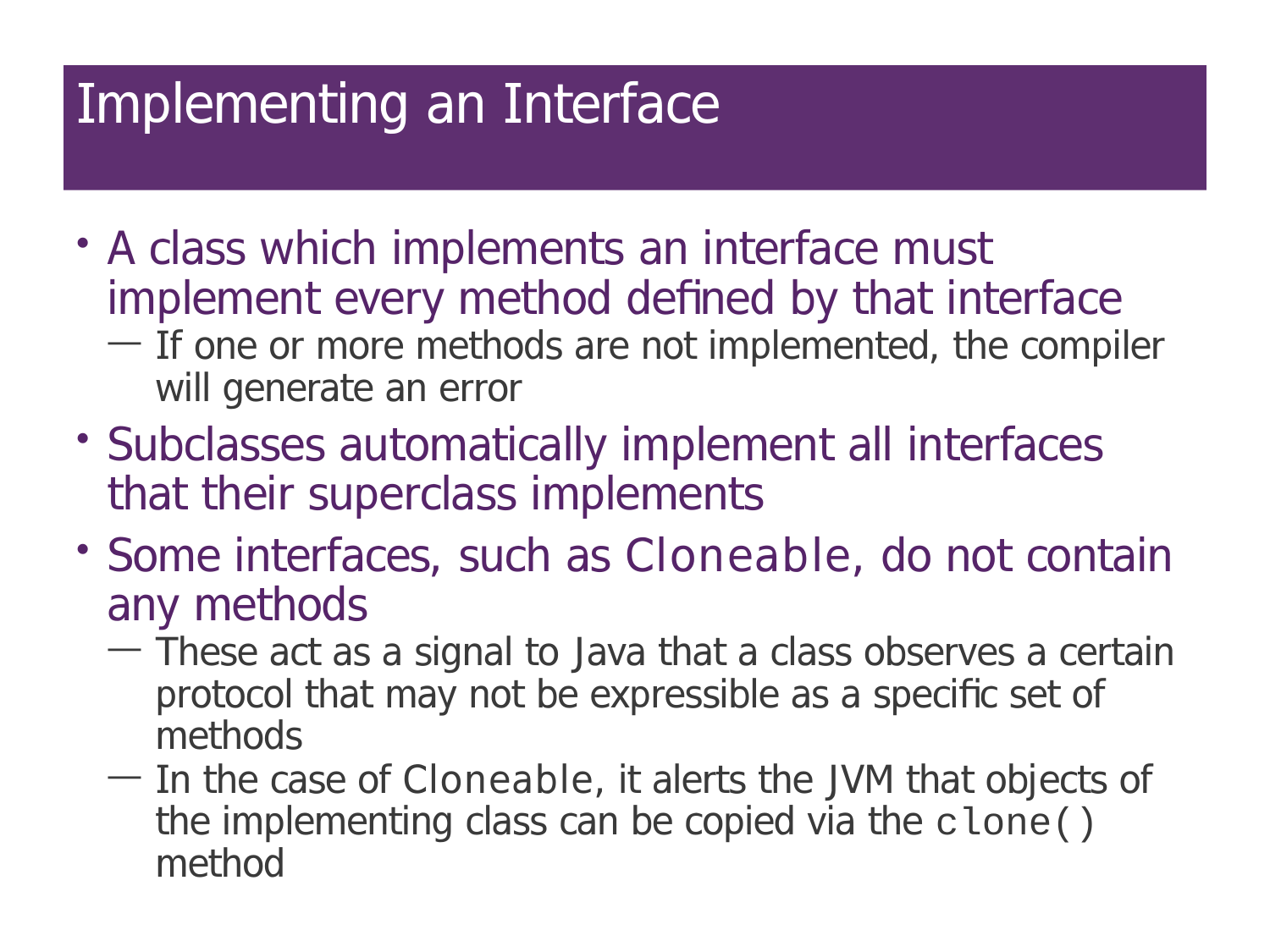

# Implementing an Interface

A class which implements an interface must implement every method defined by that interface
If one or more methods are not implemented, the compiler will generate an error
Subclasses automatically implement all interfaces that their superclass implements
Some interfaces, such as Cloneable, do not contain any methods
These act as a signal to Java that a class observes a certain protocol that may not be expressible as a specific set of methods
In the case of Cloneable, it alerts the JVM that objects of the implementing class can be copied via the clone() method